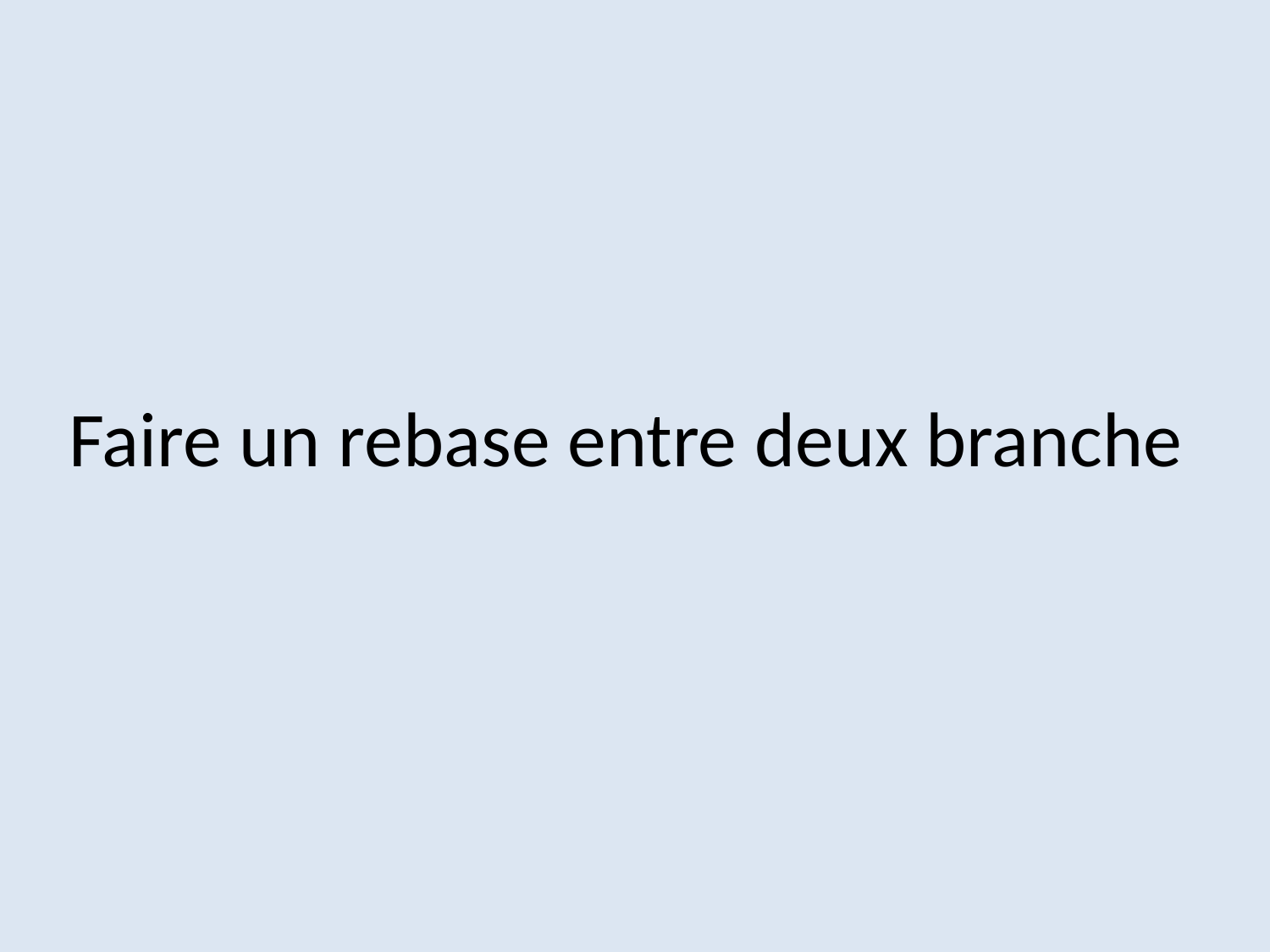

# Faire un rebase entre deux branche